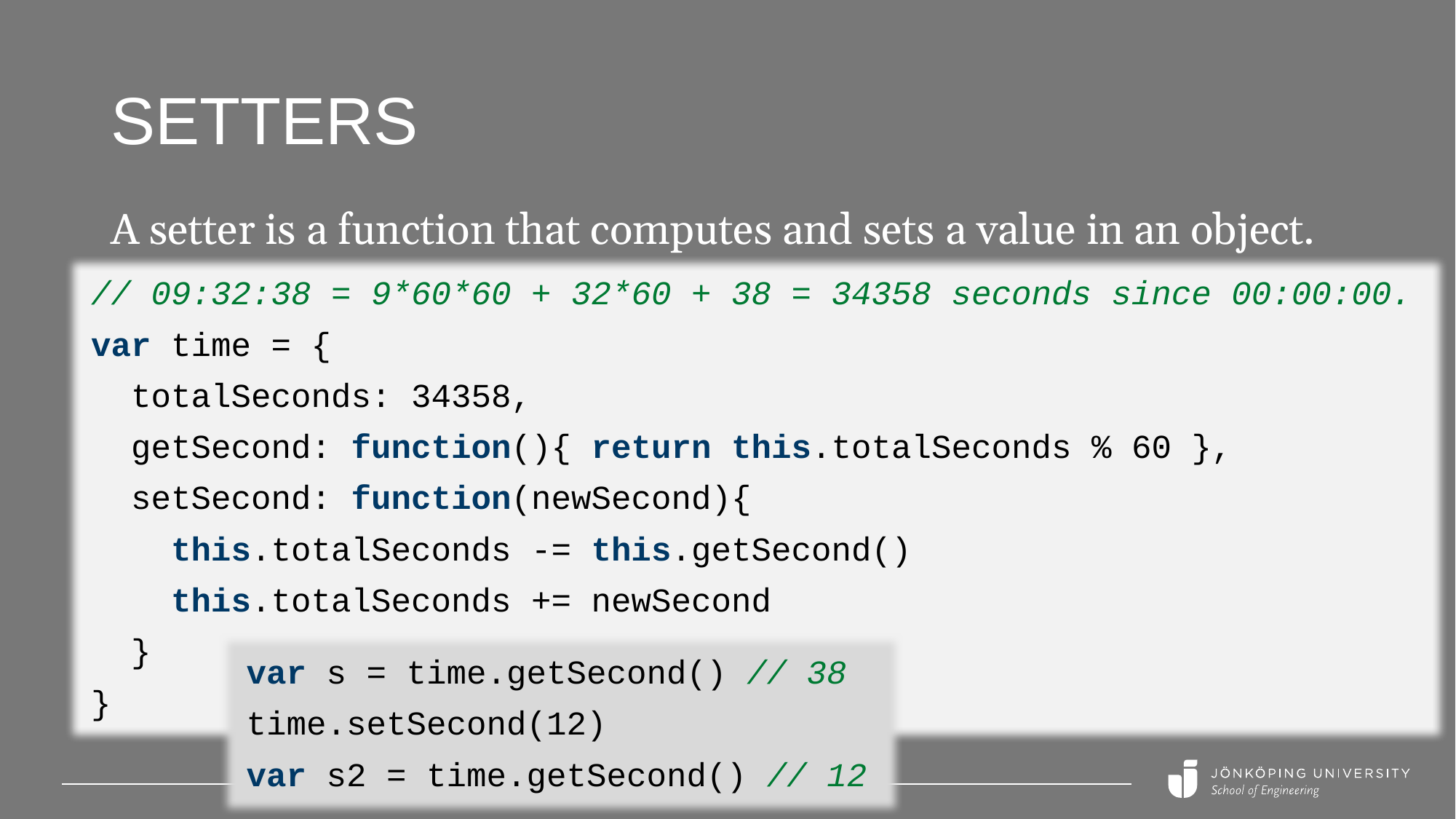

# Setters
A setter is a function that computes and sets a value in an object.
// 09:32:38 = 9*60*60 + 32*60 + 38 = 34358 seconds since 00:00:00.
var time = {
  totalSeconds: 34358,
  getSecond: function(){ return this.totalSeconds % 60 },
  setSecond: function(newSecond){
    this.totalSeconds -= this.getSecond()
    this.totalSeconds += newSecond
  }
}
var s = time.getSecond() // 38
time.setSecond(12)
var s2 = time.getSecond() // 12